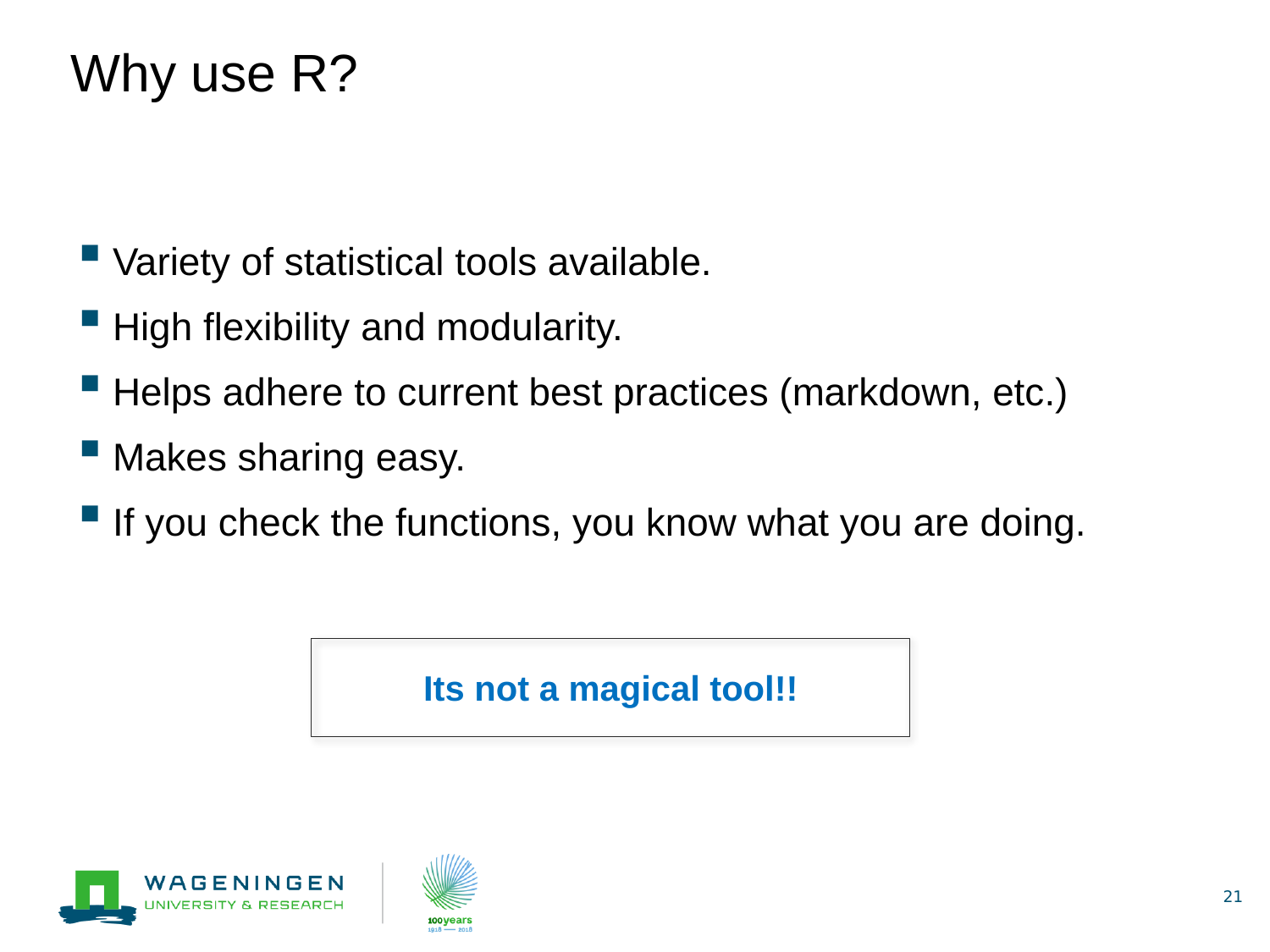

# Why use R?
Variety of statistical tools available.
High flexibility and modularity.
Helps adhere to current best practices (markdown, etc.)
Makes sharing easy.
If you check the functions, you know what you are doing.

Its not a magical tool!!
21